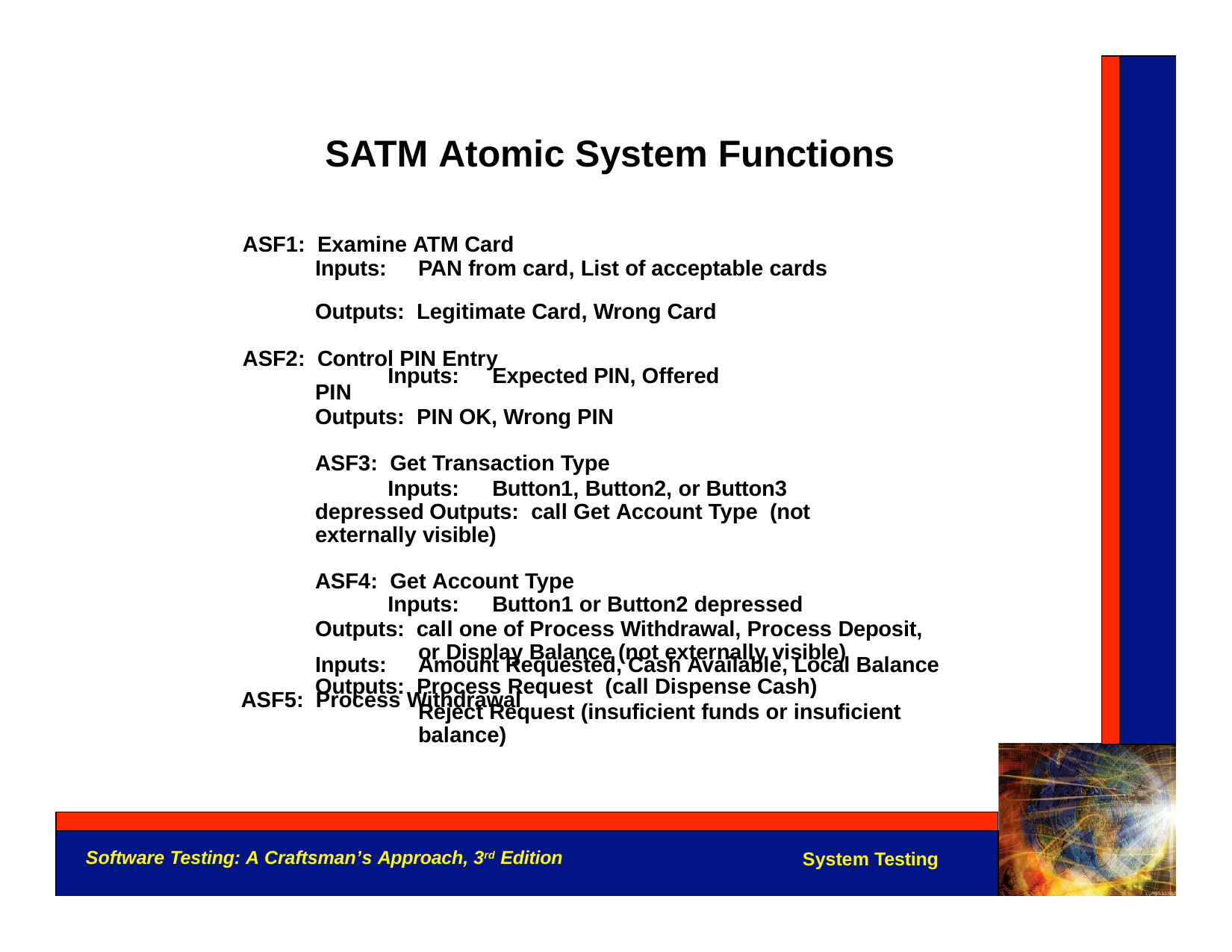

# SATM Atomic System Functions
ASF1:  Examine ATM Card
Inputs:
PAN from card, List of acceptable cards
Outputs:  Legitimate Card, Wrong Card ASF2:  Control PIN Entry
Inputs:	Expected PIN, Offered PIN
Outputs:  PIN OK, Wrong PIN

ASF3:  Get Transaction Type
Inputs:	Button1, Button2, or Button3 depressed Outputs:  call Get Account Type  (not externally visible)

ASF4:  Get Account Type
Inputs:	Button1 or Button2 depressed
Outputs:  call one of Process Withdrawal, Process Deposit, or Display Balance (not externally visible)

ASF5:  Process Withdrawal
Inputs:
Amount Requested, Cash Available, Local Balance
Outputs:  Process Request  (call Dispense Cash)
Reject Request (insuficient funds or insuficient balance)
Software Testing: A Craftsman’s Approach, 3rd  Edition
System Testing